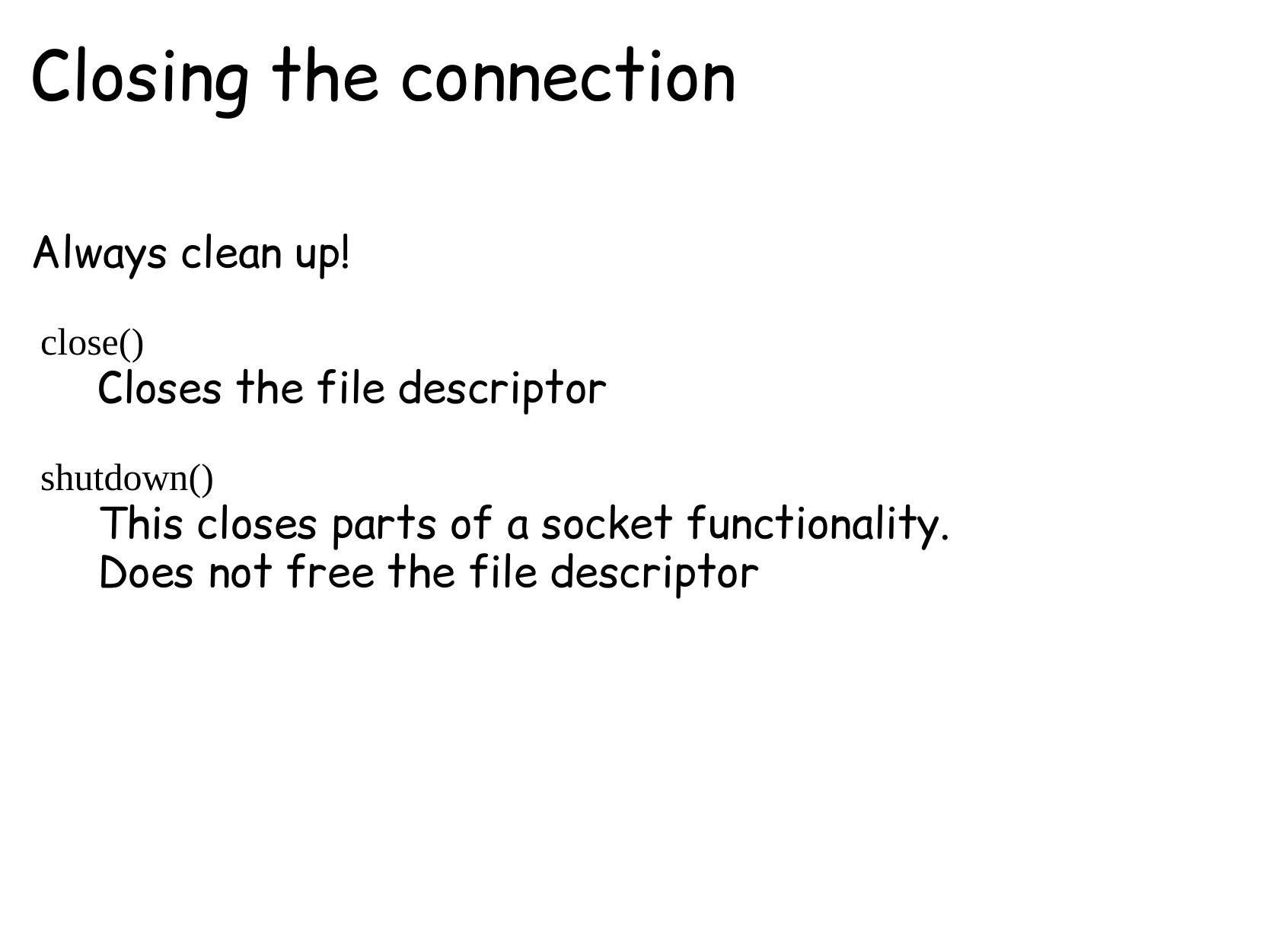

# Closing the connection
Always clean up!

close()
Closes the file descriptor

shutdown()
This closes parts of a socket functionality.
Does not free the file descriptor